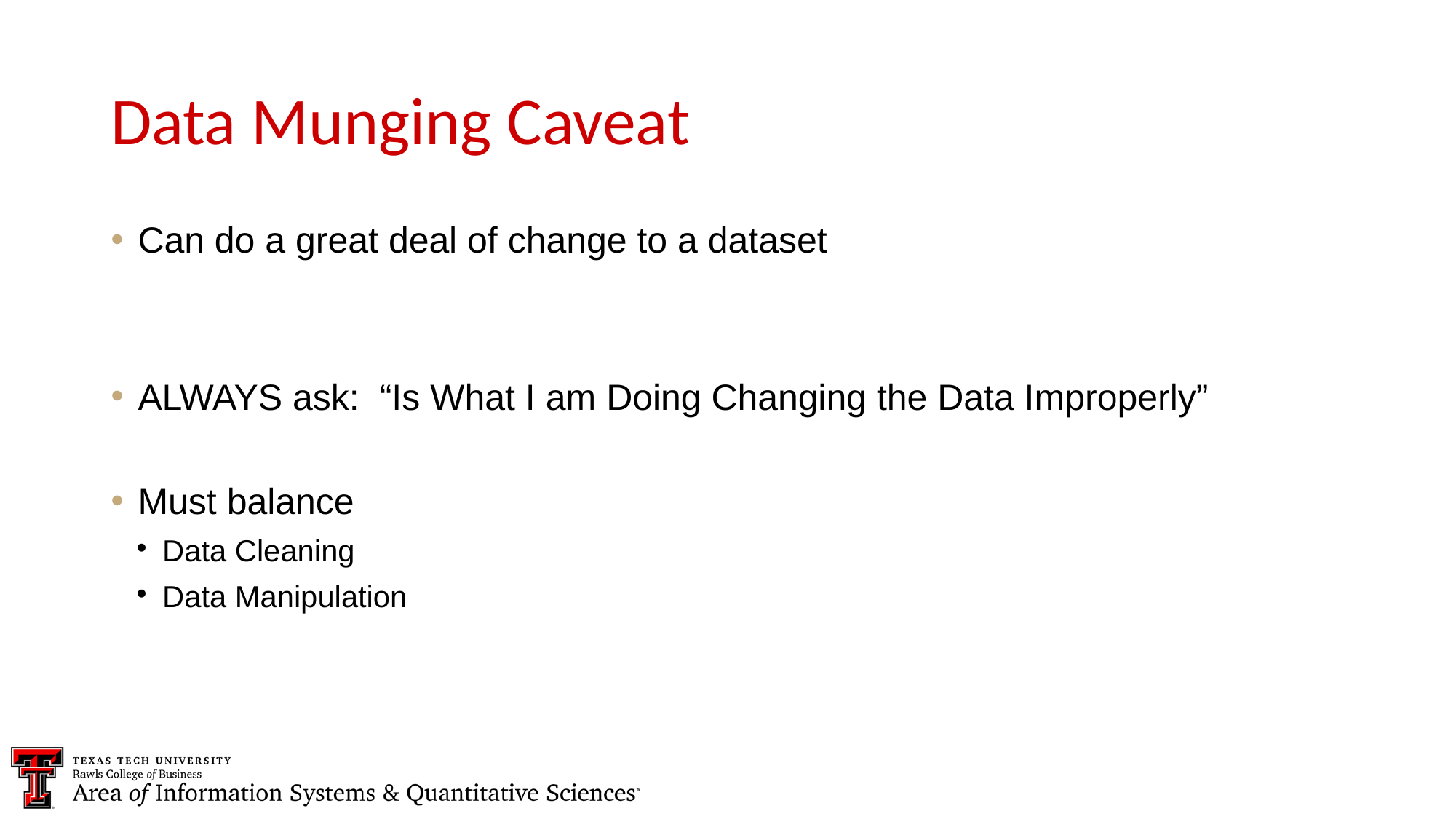

Data Munging Caveat
Can do a great deal of change to a dataset

ALWAYS ask:  “Is What I am Doing Changing the Data Improperly”

Must balance
Data Cleaning
Data Manipulation